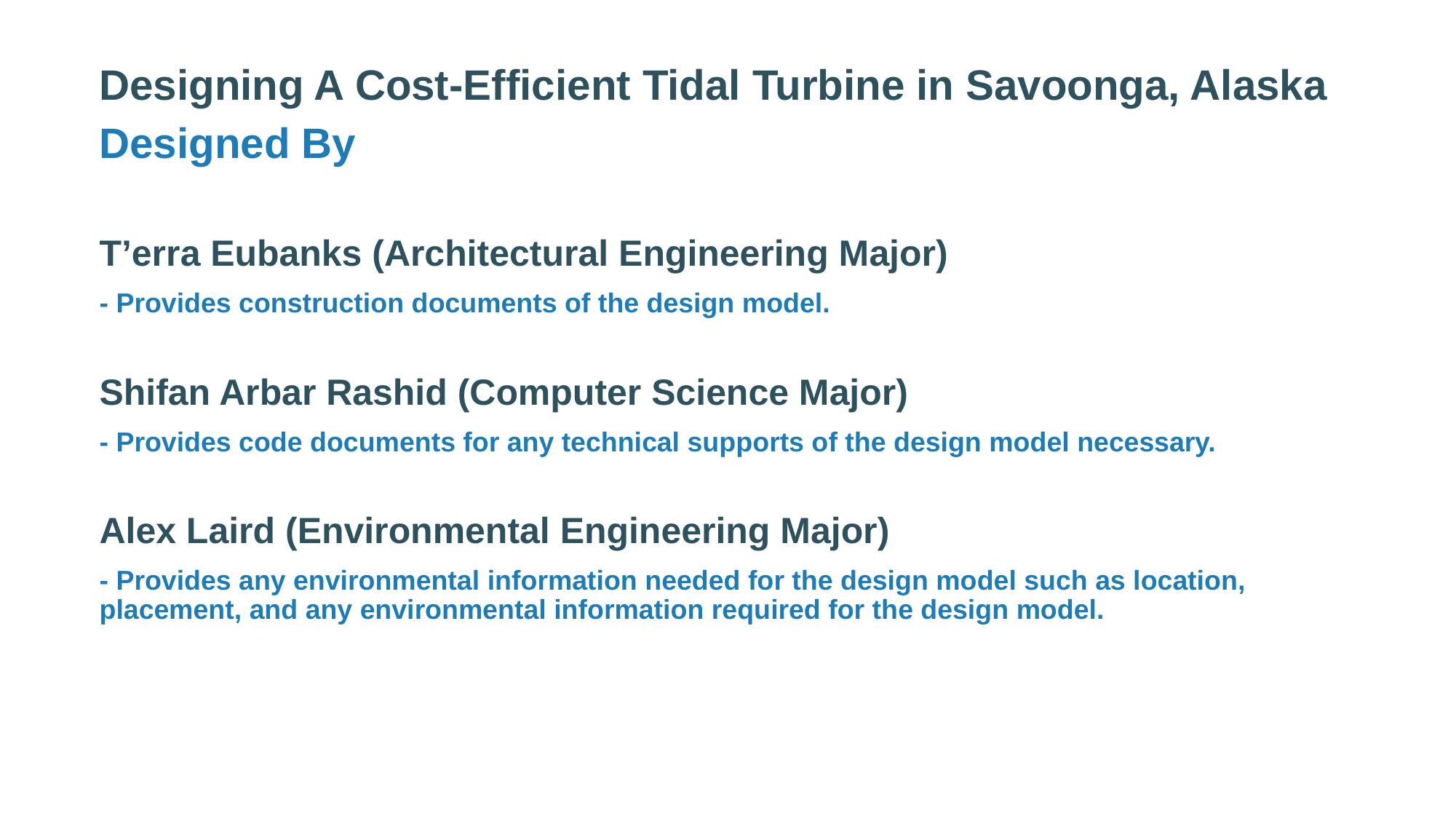

# Designing A Cost-Efficient Tidal Turbine in Savoonga, Alaska
Designed By
T’erra Eubanks (Architectural Engineering Major)
- Provides construction documents of the design model.
Shifan Arbar Rashid (Computer Science Major)
- Provides code documents for any technical supports of the design model necessary.
Alex Laird (Environmental Engineering Major)
- Provides any environmental information needed for the design model such as location, placement, and any environmental information required for the design model.